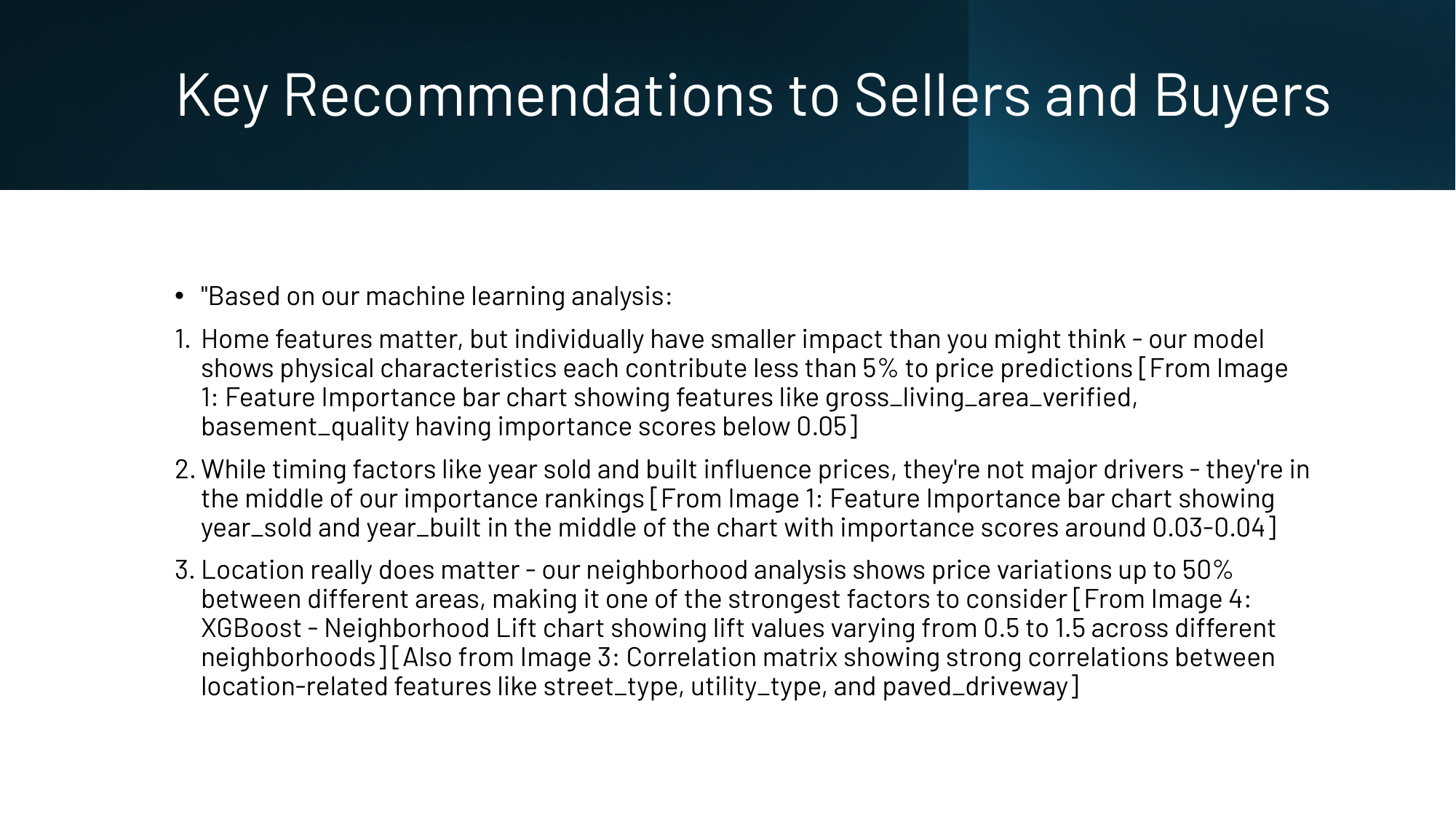

# Key Recommendations to Sellers and Buyers
"Based on our machine learning analysis:
Home features matter, but individually have smaller impact than you might think - our model shows physical characteristics each contribute less than 5% to price predictions [From Image 1: Feature Importance bar chart showing features like gross_living_area_verified, basement_quality having importance scores below 0.05]
While timing factors like year sold and built influence prices, they're not major drivers - they're in the middle of our importance rankings [From Image 1: Feature Importance bar chart showing year_sold and year_built in the middle of the chart with importance scores around 0.03-0.04]
Location really does matter - our neighborhood analysis shows price variations up to 50% between different areas, making it one of the strongest factors to consider [From Image 4: XGBoost - Neighborhood Lift chart showing lift values varying from 0.5 to 1.5 across different neighborhoods] [Also from Image 3: Correlation matrix showing strong correlations between location-related features like street_type, utility_type, and paved_driveway]